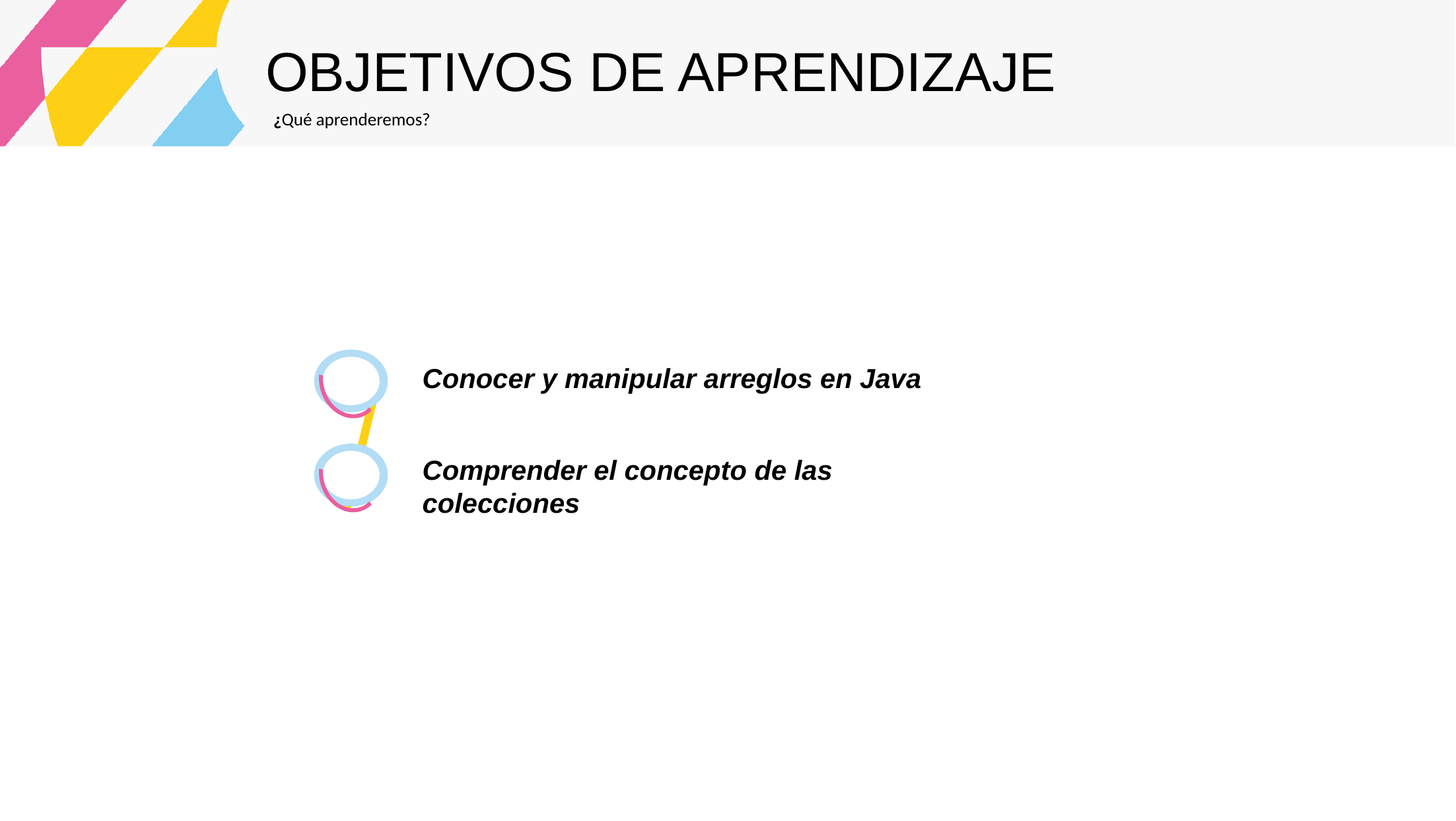

OBJETIVOS DE APRENDIZAJE
¿Qué aprenderemos?

Conocer y manipular arreglos en Java

Comprender el concepto de las colecciones